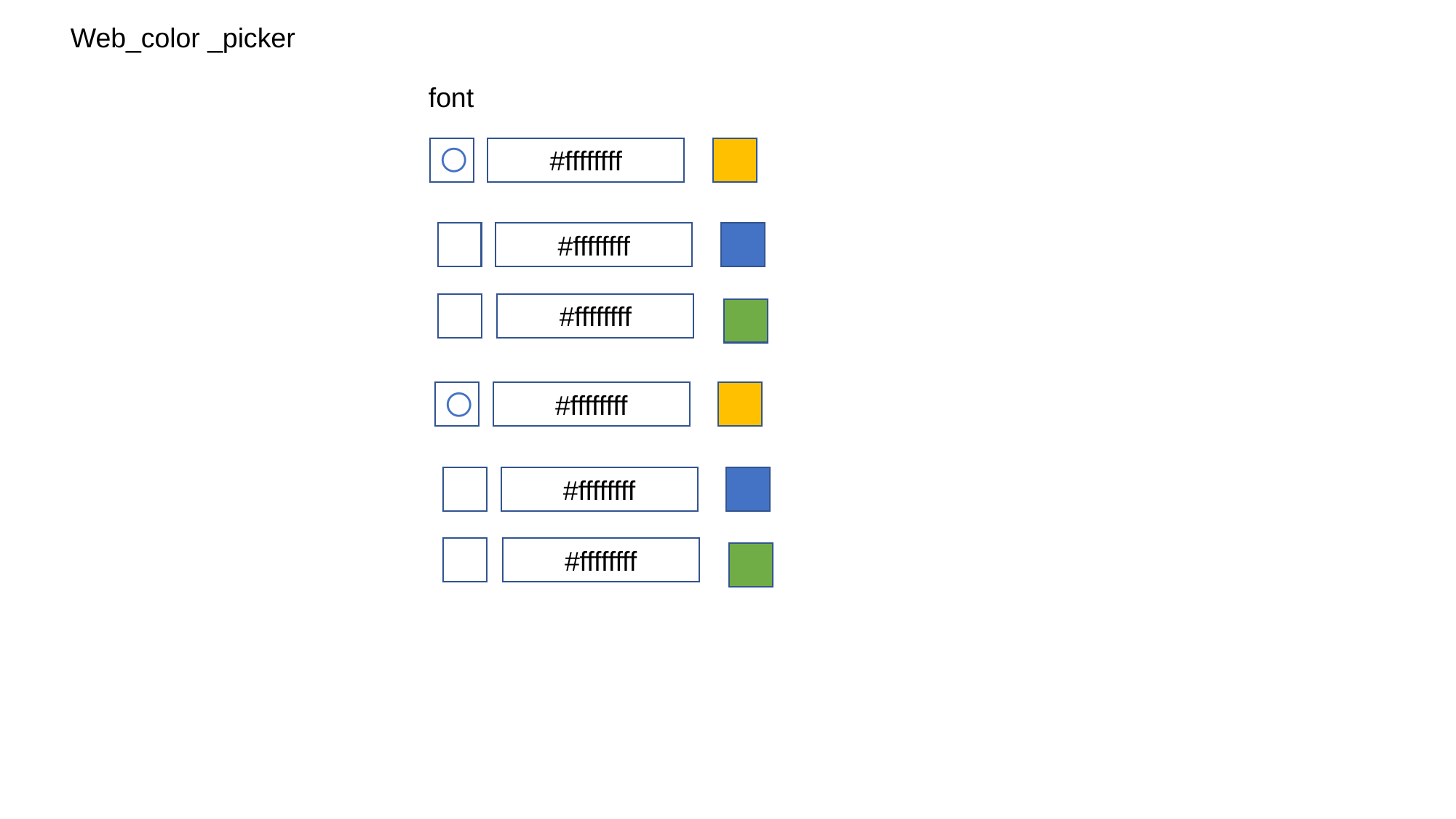

Web_color _picker
font
〇
#ffffffff

#ffffffff

#ffffffff

〇
#ffffffff

#ffffffff

#ffffffff